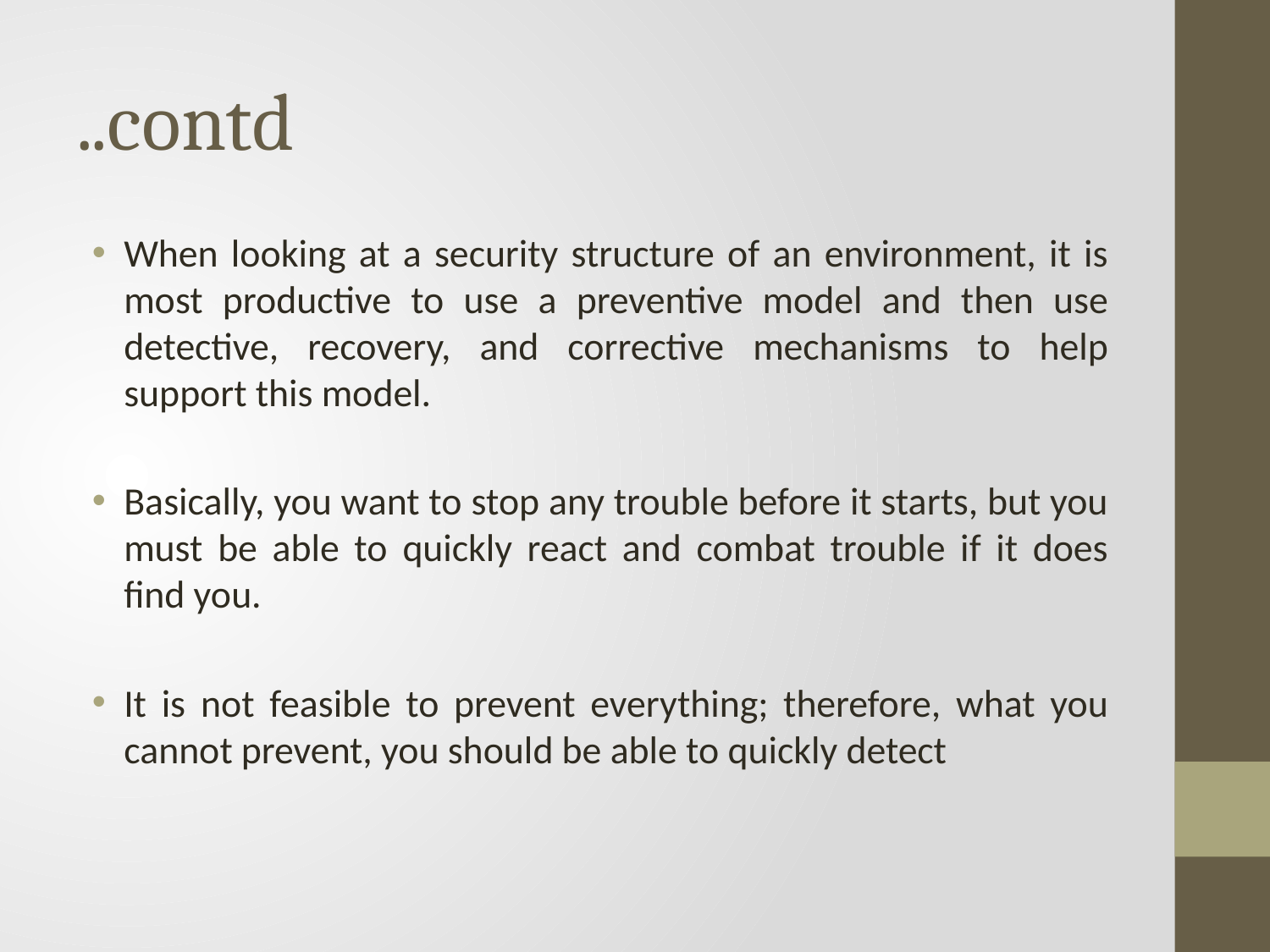

# ..contd
When looking at a security structure of an environment, it is most productive to use a preventive model and then use detective, recovery, and corrective mechanisms to help support this model.

Basically, you want to stop any trouble before it starts, but you must be able to quickly react and combat trouble if it does find you.

It is not feasible to prevent everything; therefore, what you cannot prevent, you should be able to quickly detect